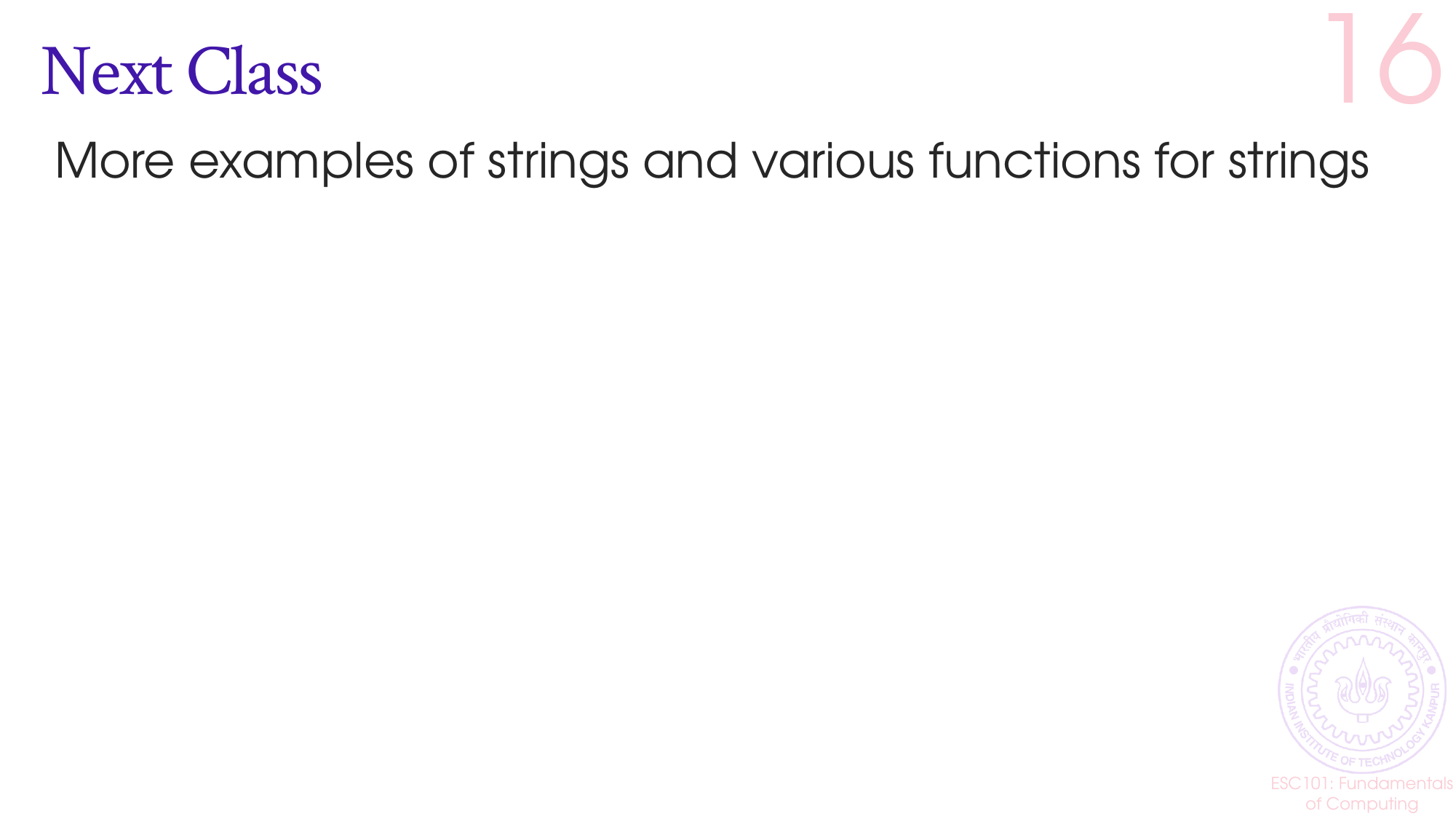

16
# Next Class
More examples of strings and various functions for strings